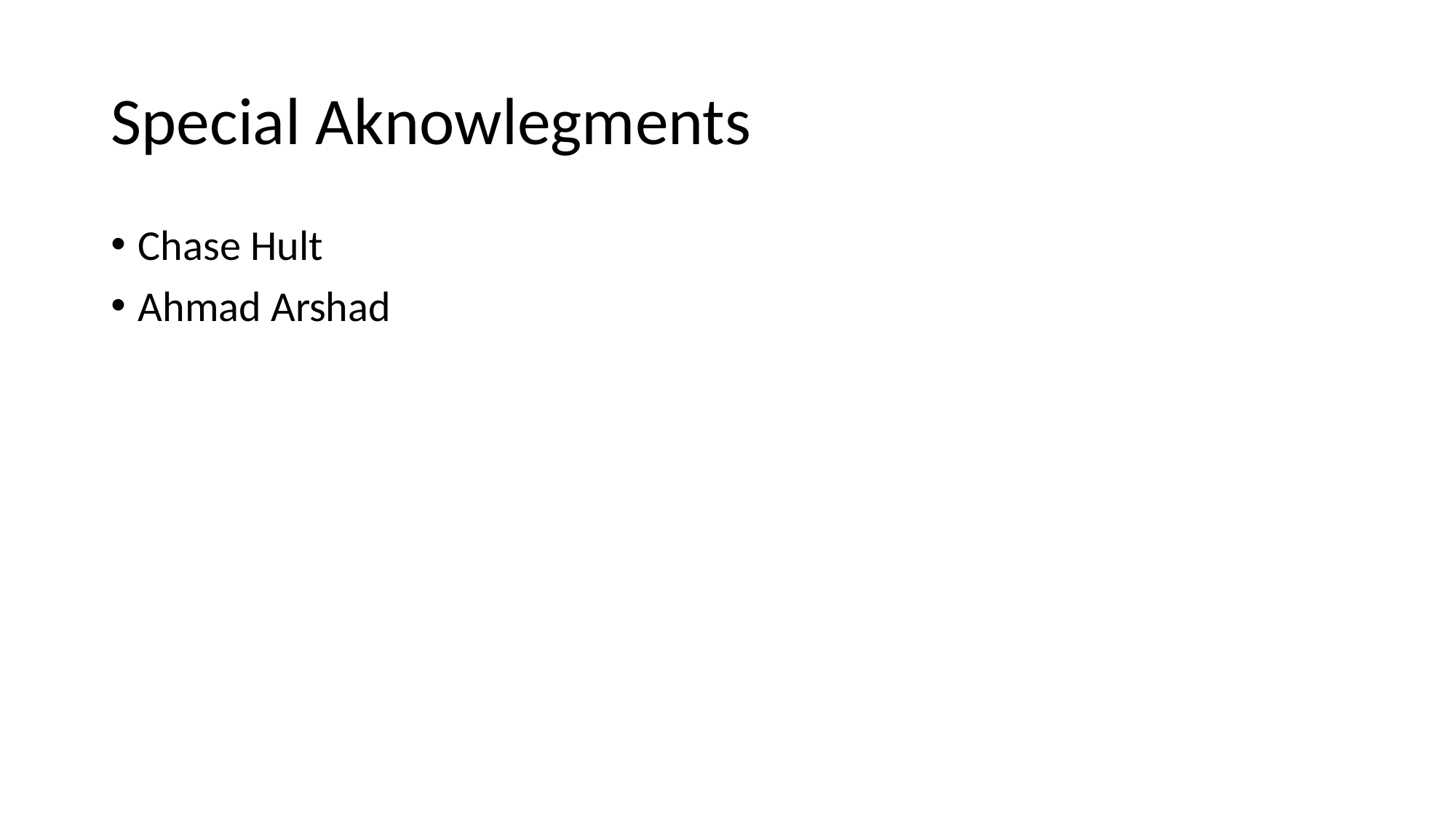

# Special Aknowlegments
Chase Hult
Ahmad Arshad